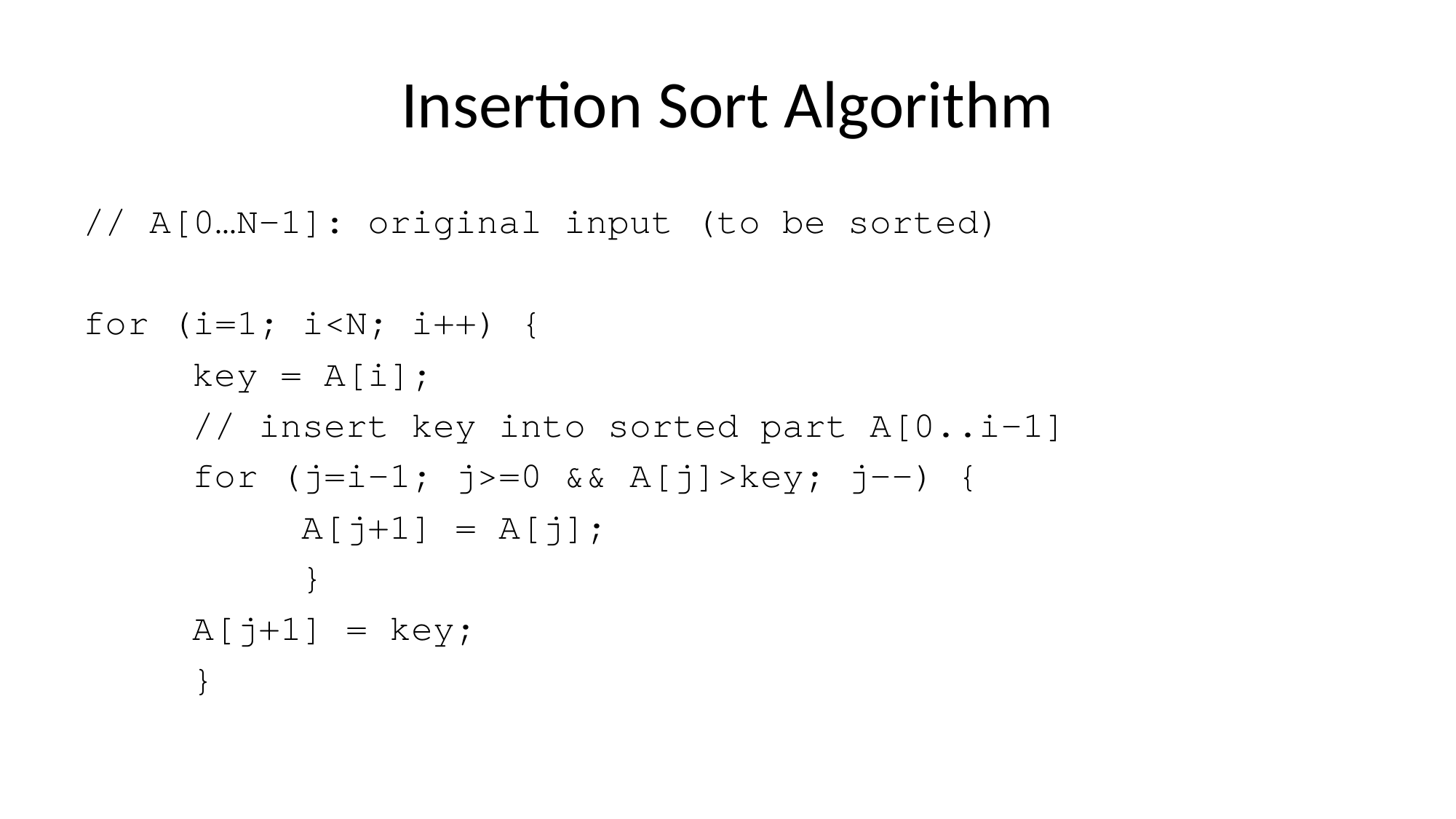

# Insertion Sort Algorithm
// A[0…N-1]: original input (to be sorted)

for (i=1; i<N; i++) {
	key = A[i];
	// insert key into sorted part A[0..i-1]
	for (j=i-1; j>=0 && A[j]>key; j--) {
		A[j+1] = A[j];
		}
	A[j+1] = key;
	}